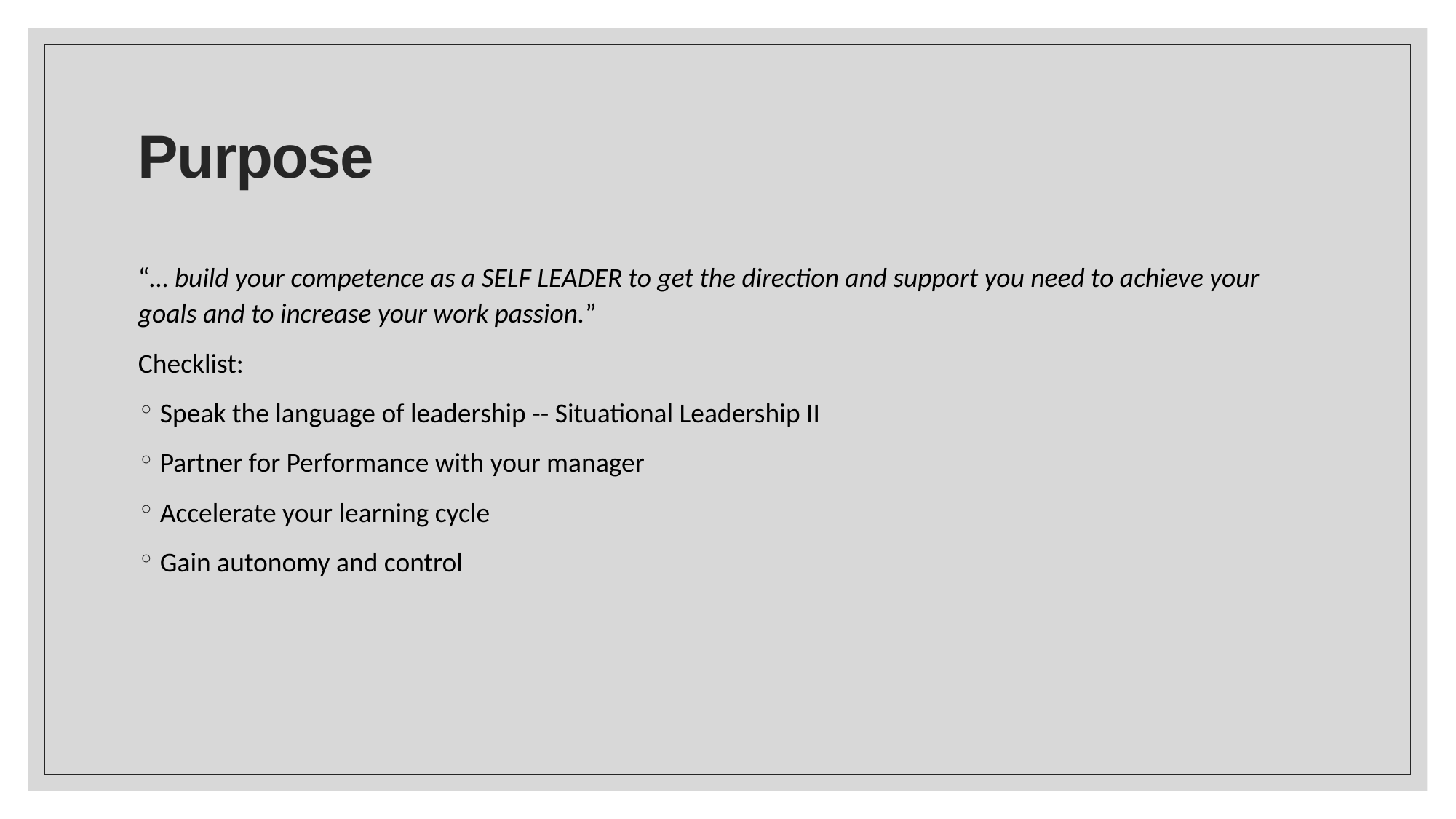

# Purpose
“… build your competence as a SELF LEADER to get the direction and support you need to achieve your goals and to increase your work passion.”
Checklist:
Speak the language of leadership -- Situational Leadership II
Partner for Performance with your manager
Accelerate your learning cycle
Gain autonomy and control